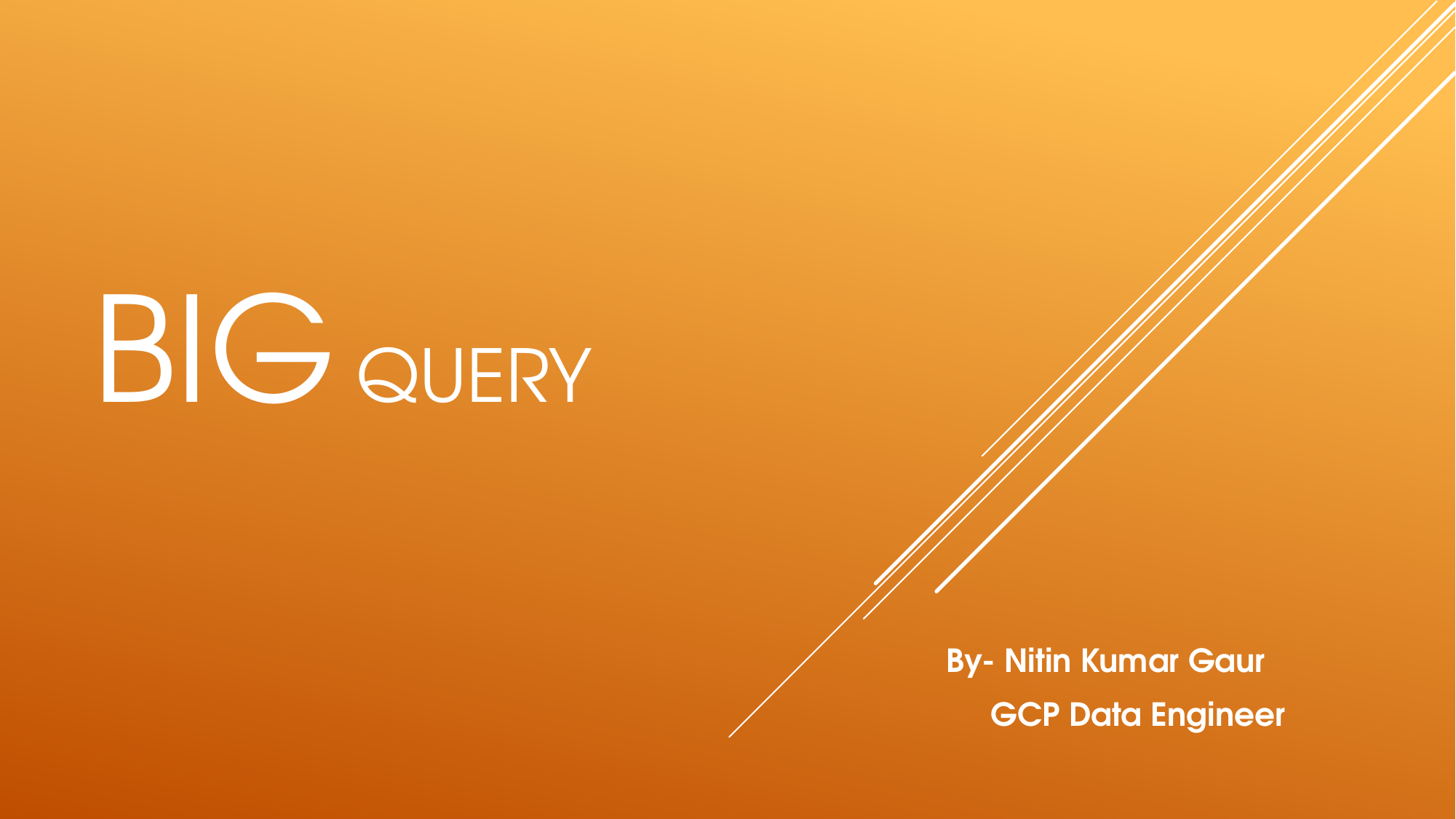

# Big Query
By- Nitin Kumar Gaur
     GCP Data Engineer